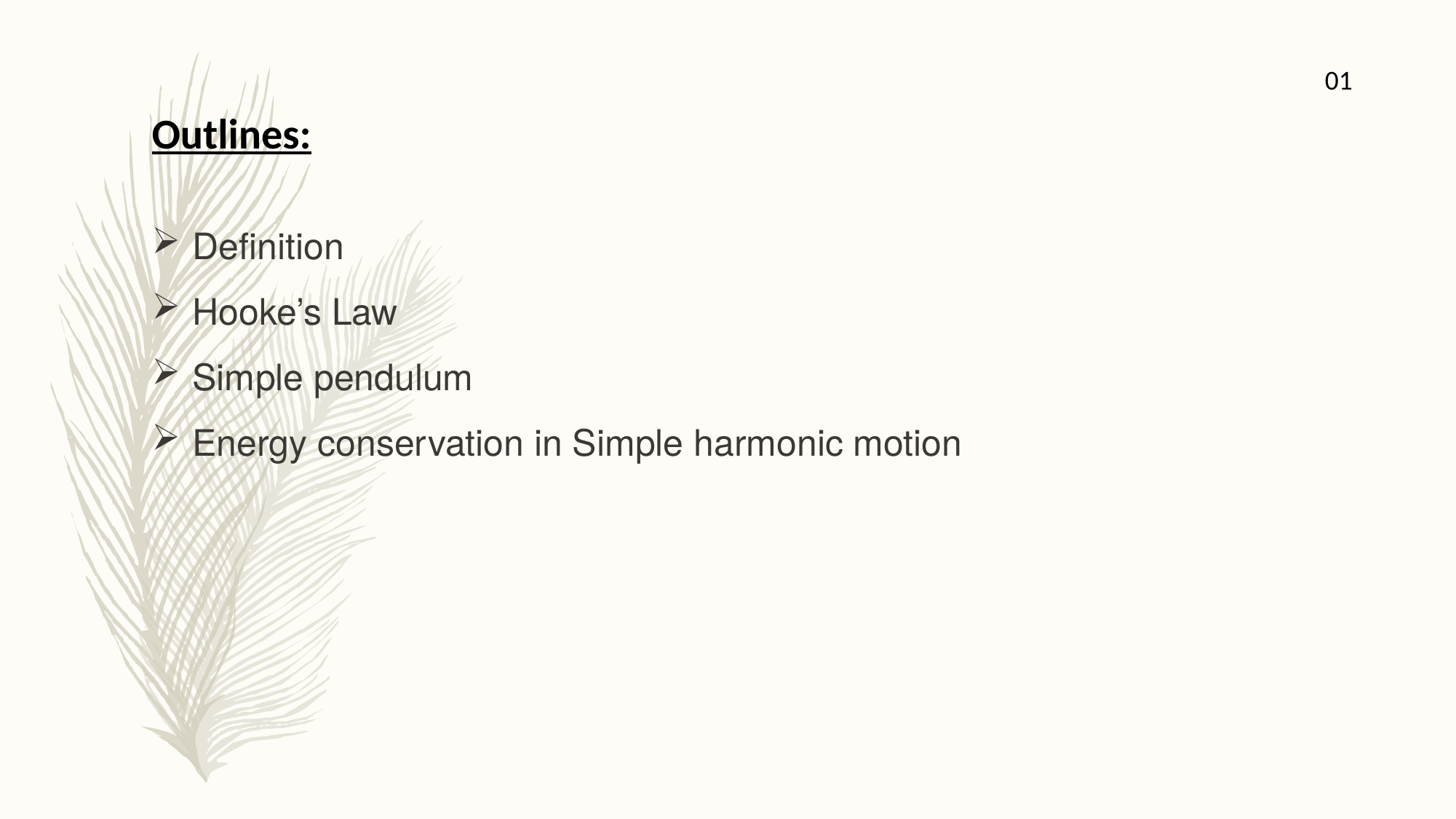

01
Outlines:

Definition
Hooke’s Law
Simple pendulum
Energy conservation in Simple harmonic motion